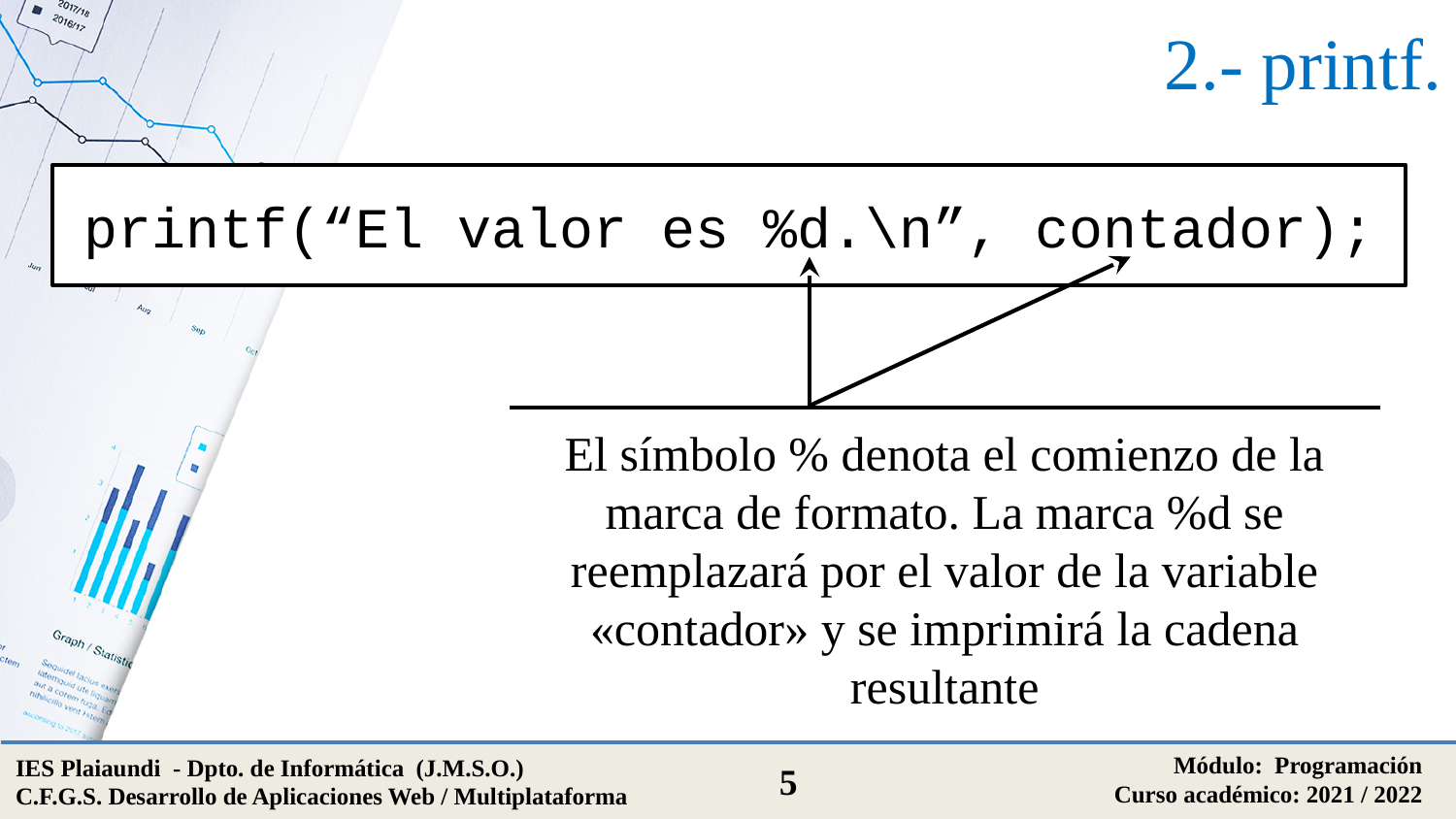

# 2.- printf.
printf(“El valor es %d.\n”, contador);
El símbolo % denota el comienzo de la marca de formato. La marca %d se reemplazará por el valor de la variable «contador» y se imprimirá la cadena resultante

Módulo:  Programación
Curso académico: 2021 / 2022
IES Plaiaundi  - Dpto. de Informática  (J.M.S.O.)
C.F.G.S. Desarrollo de Aplicaciones Web / Multiplataforma
5